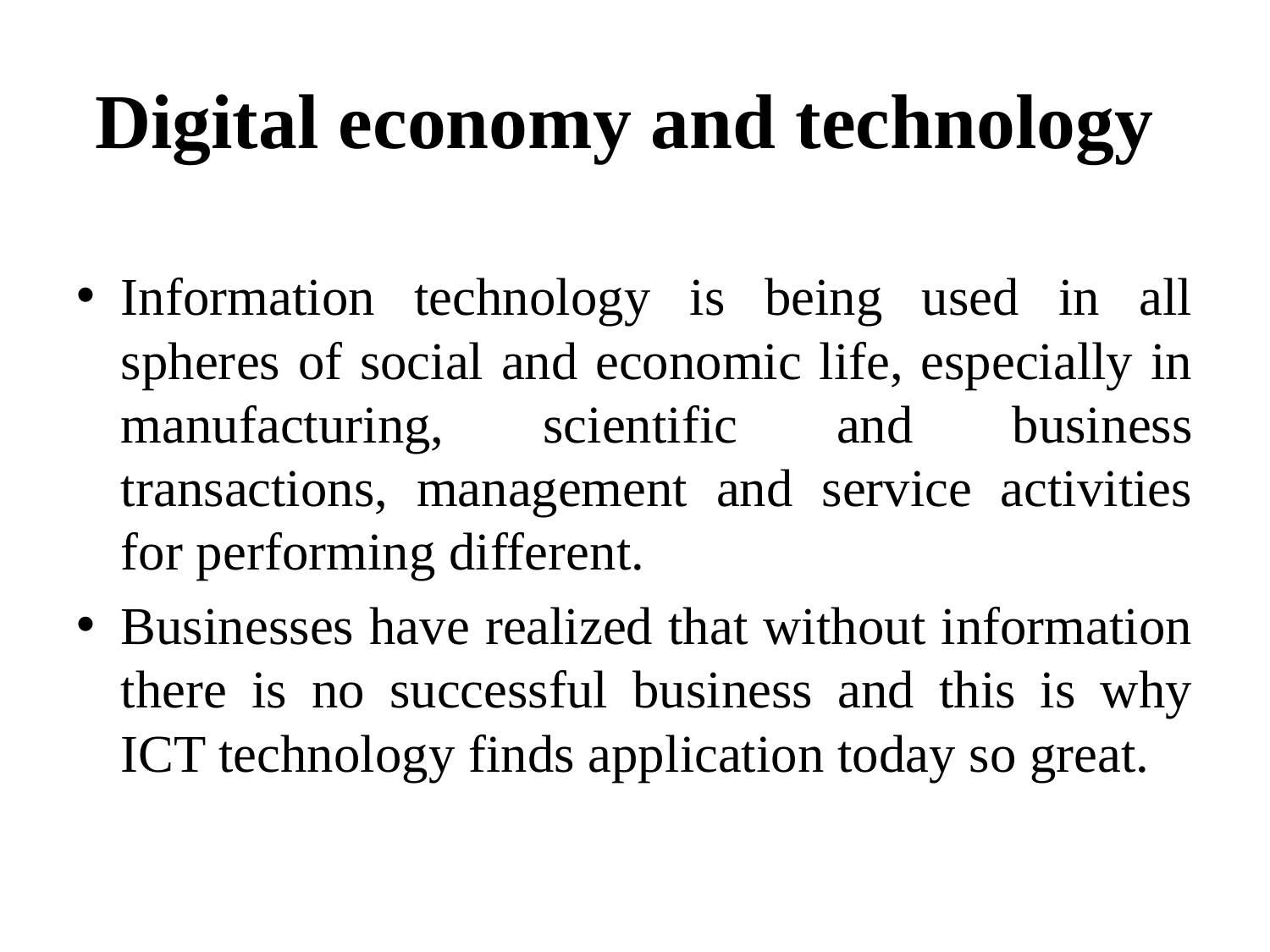

# Digital economy and technology
Information technology is being used in all spheres of social and economic life, especially in manufacturing, scientific and business transactions, management and service activities for performing different.
Businesses have realized that without information there is no successful business and this is why ICT technology finds application today so great.